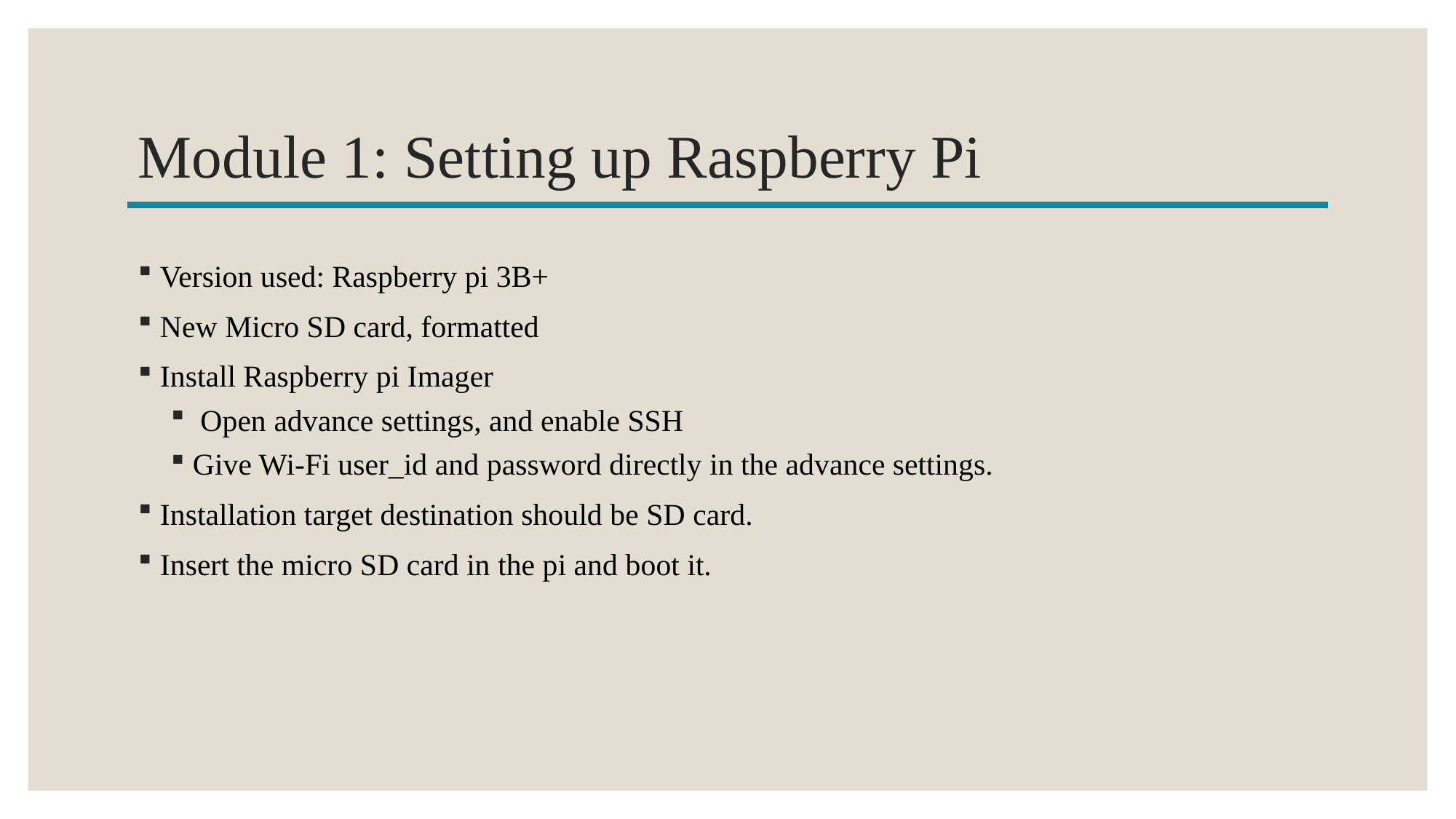

# Module 1: Setting up Raspberry Pi
Version used: Raspberry pi 3B+
New Micro SD card, formatted
Install Raspberry pi Imager
 Open advance settings, and enable SSH
Give Wi-Fi user_id and password directly in the advance settings.
Installation target destination should be SD card.
Insert the micro SD card in the pi and boot it.